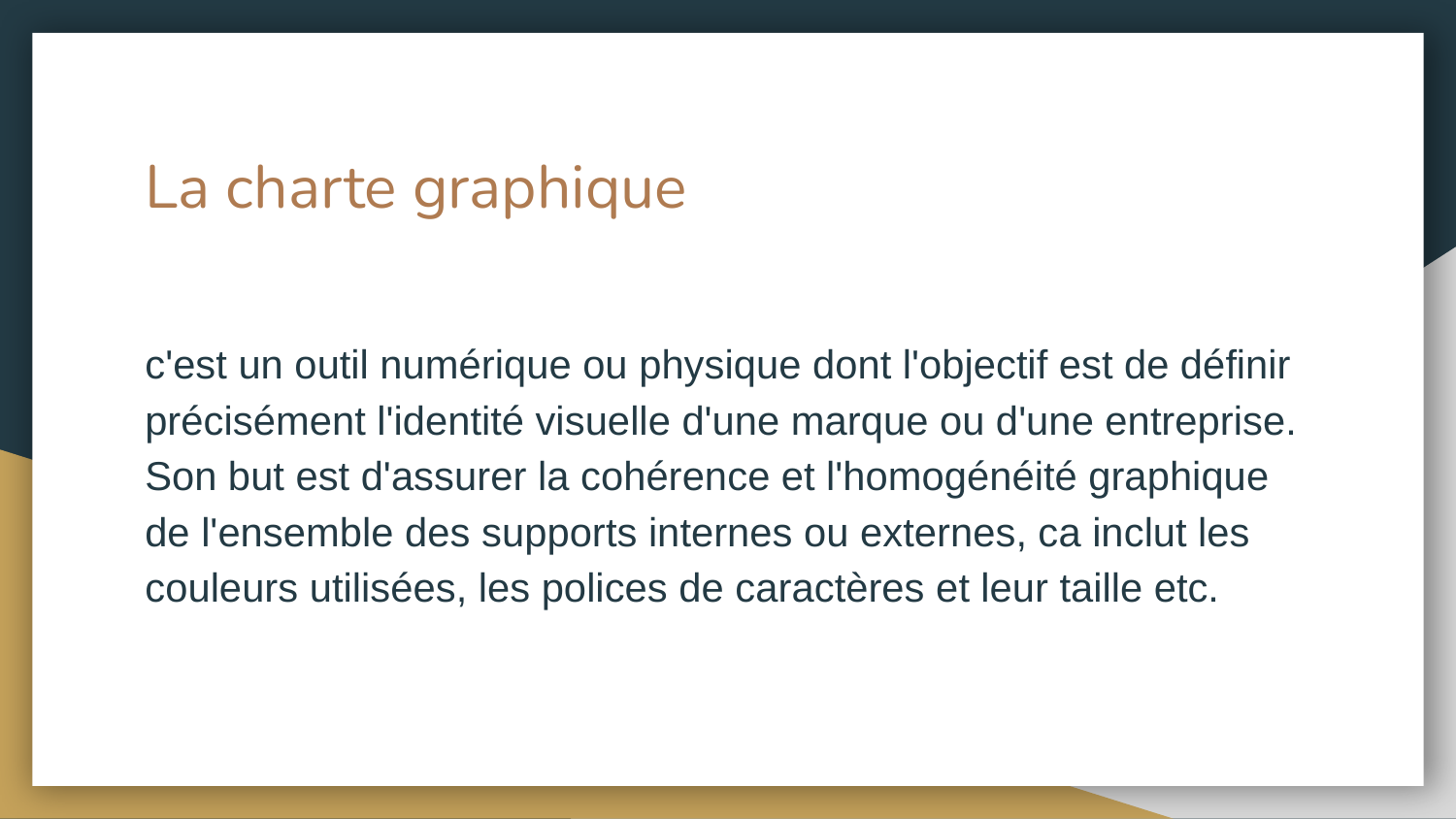

# La charte graphique
c'est un outil numérique ou physique dont l'objectif est de définir précisément l'identité visuelle d'une marque ou d'une entreprise. Son but est d'assurer la cohérence et l'homogénéité graphique de l'ensemble des supports internes ou externes, ca inclut les couleurs utilisées, les polices de caractères et leur taille etc.